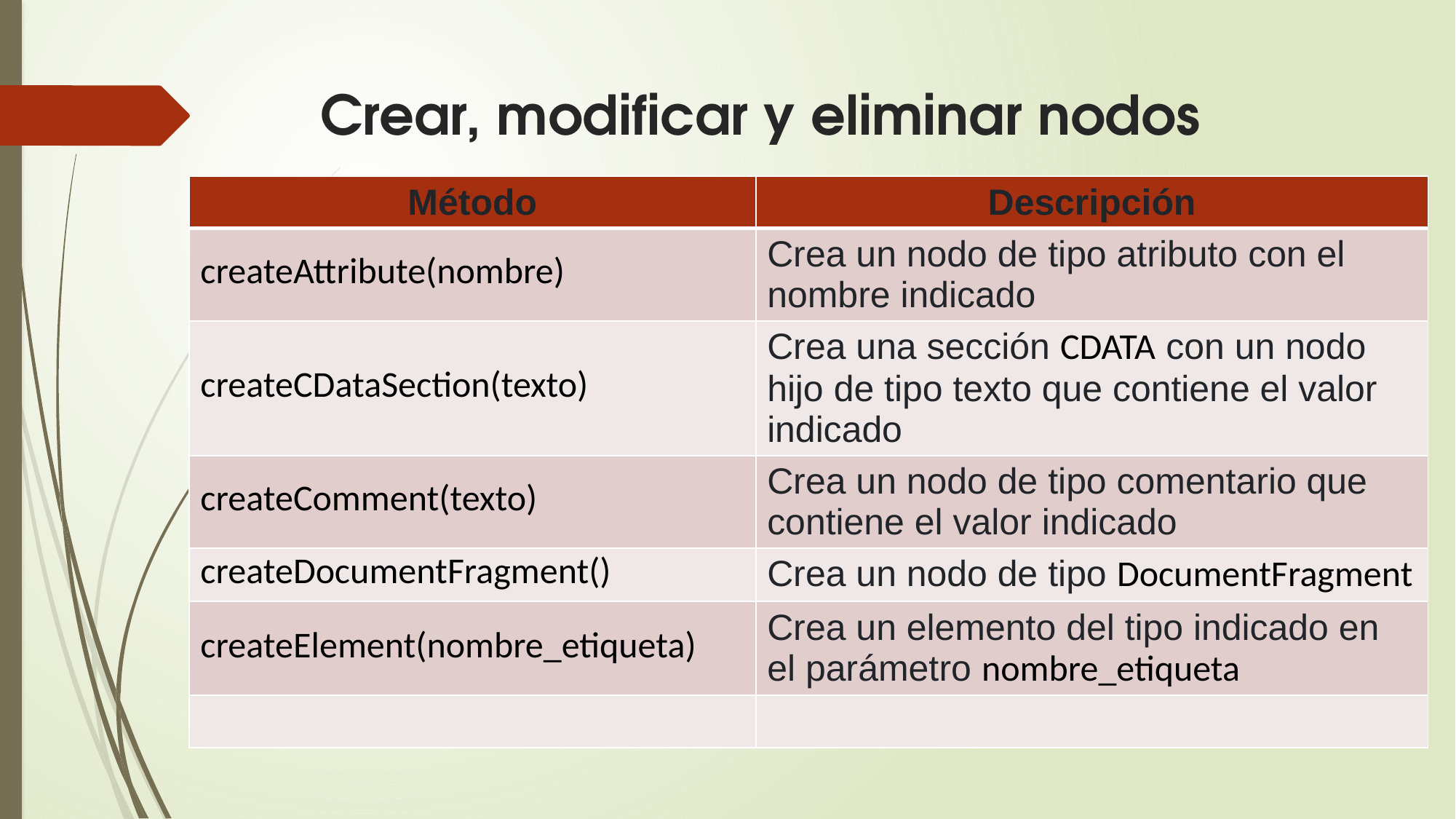

# Crear, modificar y eliminar nodos
| Método | Descripción |
| --- | --- |
| createAttribute(nombre) | Crea un nodo de tipo atributo con el nombre indicado |
| createCDataSection(texto) | Crea una sección CDATA con un nodo hijo de tipo texto que contiene el valor indicado |
| createComment(texto) | Crea un nodo de tipo comentario que contiene el valor indicado |
| createDocumentFragment() | Crea un nodo de tipo DocumentFragment |
| createElement(nombre\_etiqueta) | Crea un elemento del tipo indicado en el parámetro nombre\_etiqueta |
|  |  |